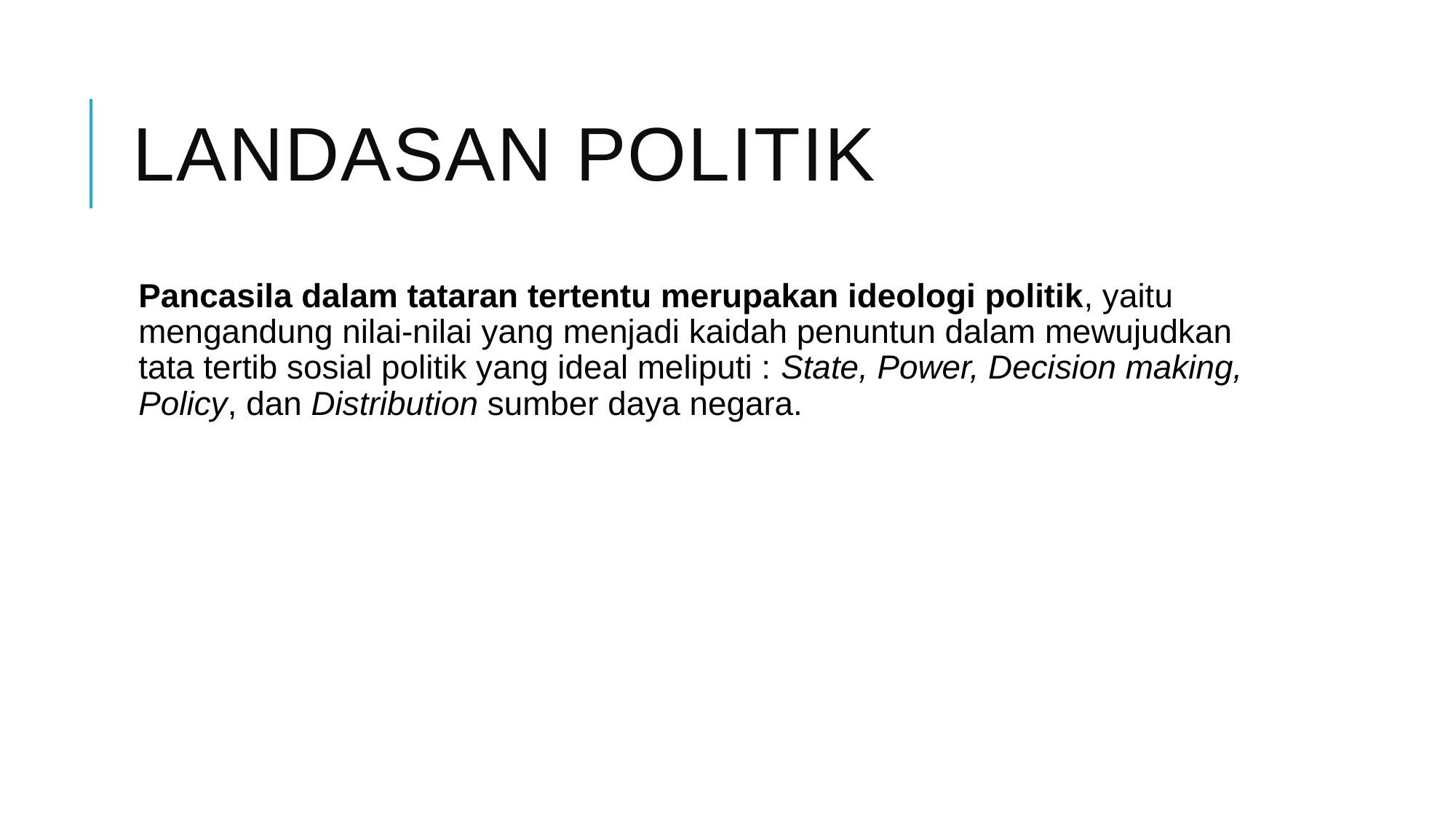

# Landasan Politik
Pancasila dalam tataran tertentu merupakan ideologi politik, yaitu mengandung nilai-nilai yang menjadi kaidah penuntun dalam mewujudkan tata tertib sosial politik yang ideal meliputi : State, Power, Decision making, Policy, dan Distribution sumber daya negara.